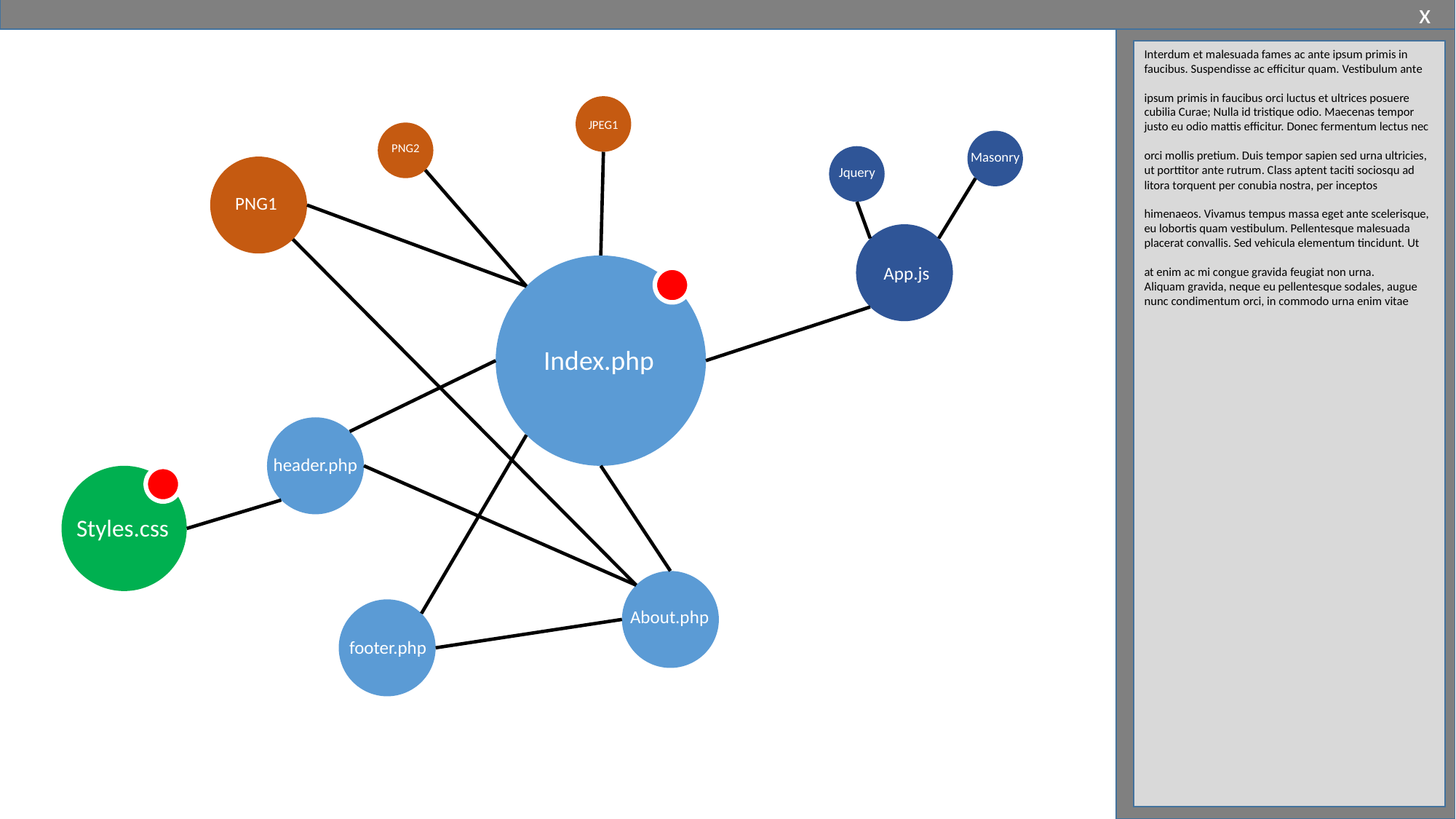

x

Interdum et malesuada fames ac ante ipsum primis in faucibus. Suspendisse ac efficitur quam. Vestibulum ante

ipsum primis in faucibus orci luctus et ultrices posuere cubilia Curae; Nulla id tristique odio. Maecenas tempor justo eu odio mattis efficitur. Donec fermentum lectus nec

orci mollis pretium. Duis tempor sapien sed urna ultricies, ut porttitor ante rutrum. Class aptent taciti sociosqu ad litora torquent per conubia nostra, per inceptos

himenaeos. Vivamus tempus massa eget ante scelerisque, eu lobortis quam vestibulum. Pellentesque malesuada placerat convallis. Sed vehicula elementum tincidunt. Ut

at enim ac mi congue gravida feugiat non urna.
Aliquam gravida, neque eu pellentesque sodales, augue nunc condimentum orci, in commodo urna enim vitae

JPEG1

PNG2

Masonry

Jquery

PNG1

App.js

Index.php

header.php

Styles.css

About.php

footer.php